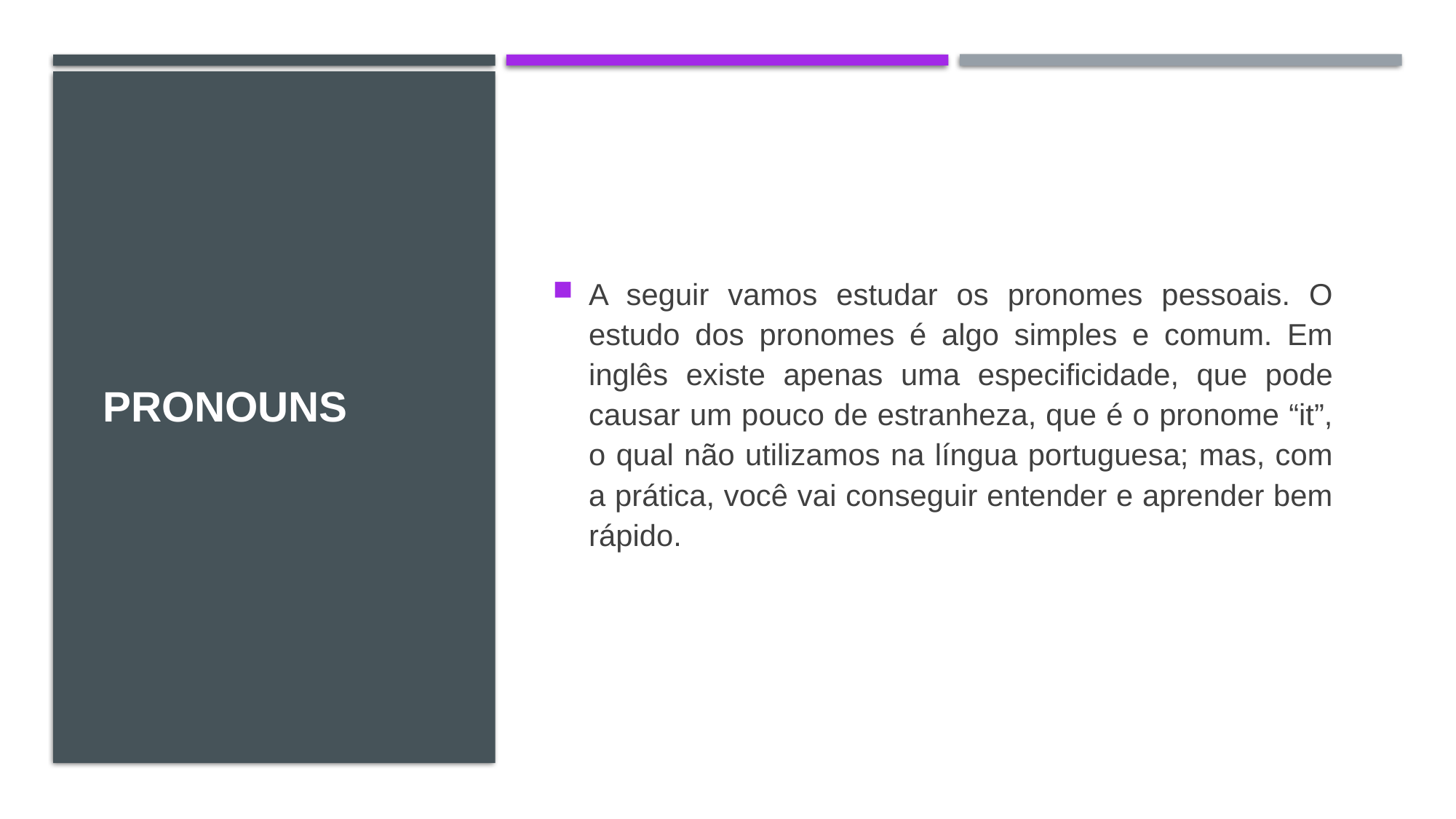

# Pronouns
A seguir vamos estudar os pronomes pessoais. O estudo dos pronomes é algo simples e comum. Em inglês existe apenas uma especificidade, que pode causar um pouco de estranheza, que é o pronome “it”, o qual não utilizamos na língua portuguesa; mas, com a prática, você vai conseguir entender e aprender bem rápido.